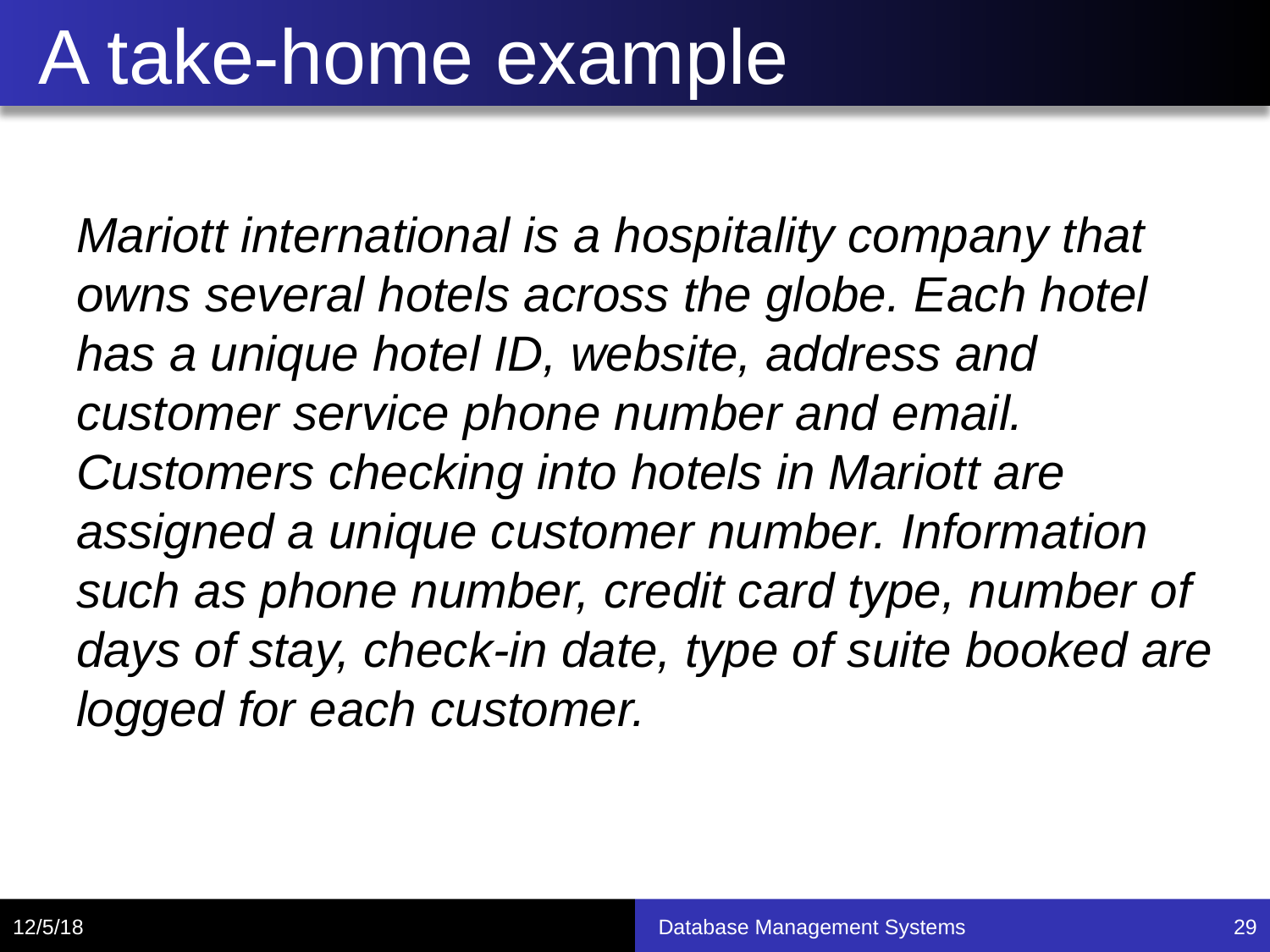

# A take-home example
Mariott international is a hospitality company that owns several hotels across the globe. Each hotel has a unique hotel ID, website, address and customer service phone number and email. Customers checking into hotels in Mariott are assigned a unique customer number. Information such as phone number, credit card type, number of days of stay, check-in date, type of suite booked are logged for each customer.
12/5/18
Database Management Systems
29